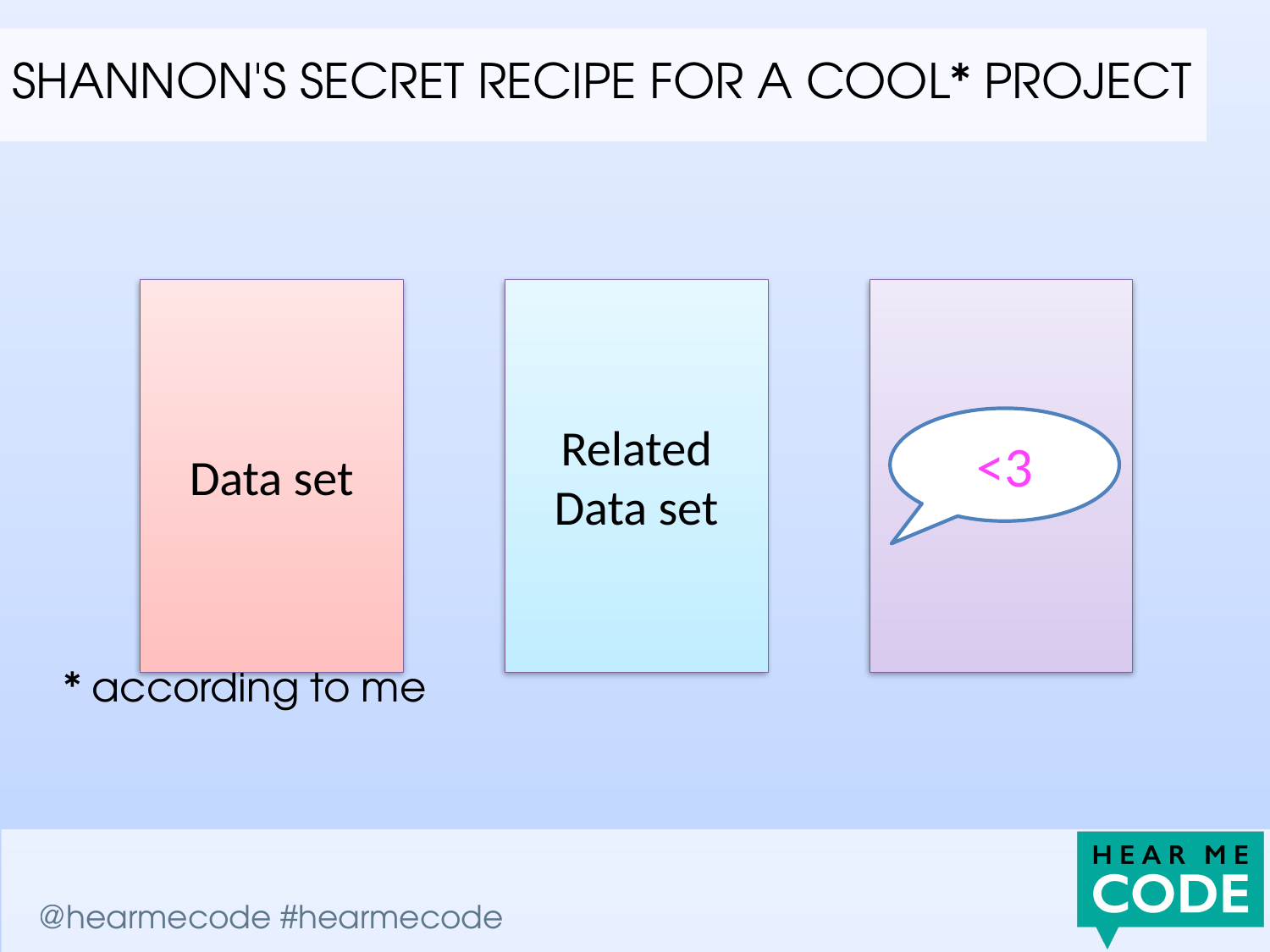

Shannon's secret recipe for a cool* project

					    +					   =

* according to me
Data set
Related
Data set

<3
11